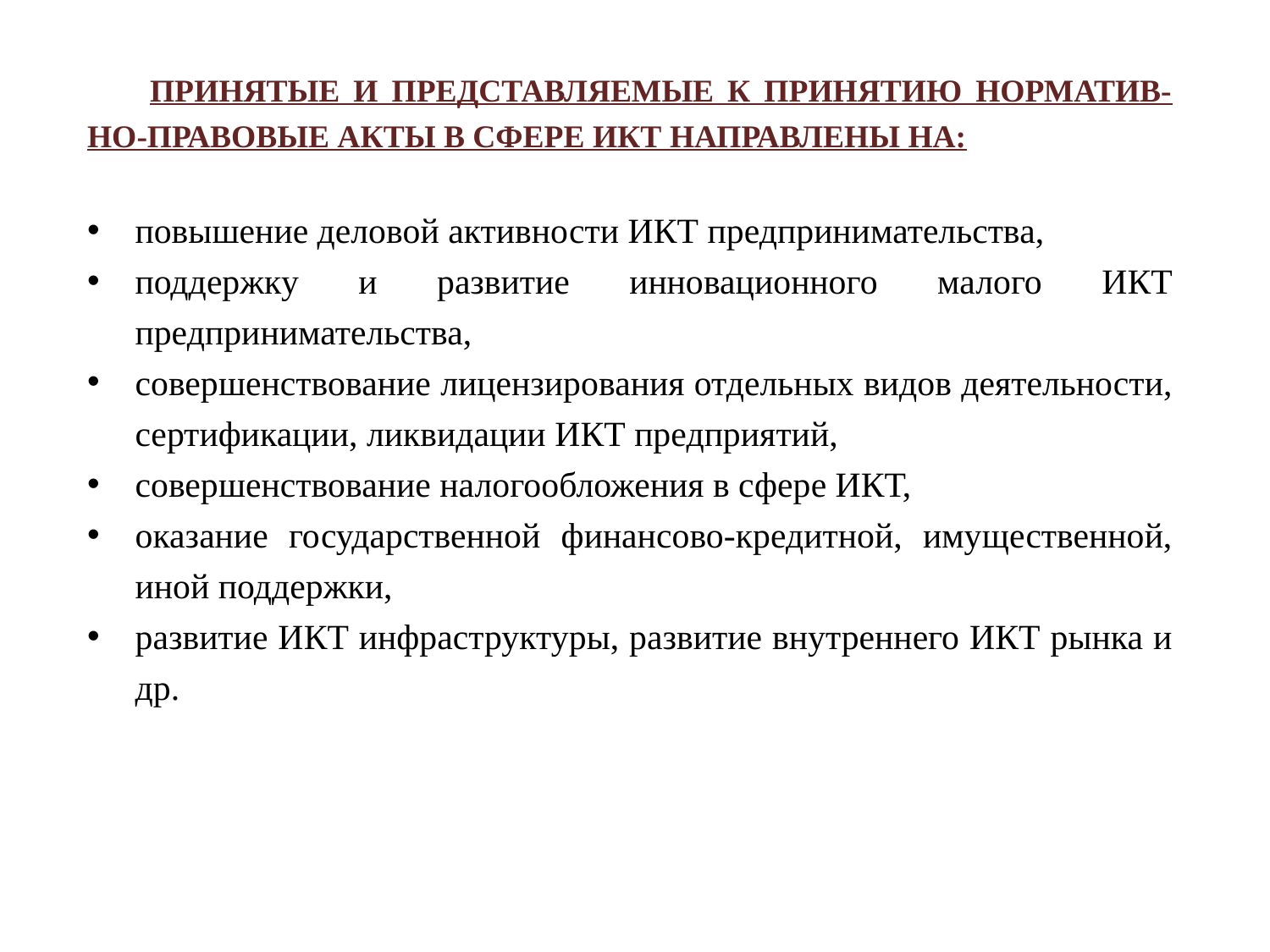

Принятые и представляемые к принятию норматив-но-правовые акты в сфере иКТ направлены на:

повышение деловой активности ИКТ предпринимательства,
поддержку и развитие инновационного малого ИКТ предпринимательства,
совершенствование лицензирования отдельных видов деятельности, сертификации, ликвидации ИКТ предприятий,
совершенствование налогообложения в сфере ИКТ,
оказание государственной финансово-кредитной, имущественной, иной поддержки,
развитие ИКТ инфраструктуры, развитие внутреннего ИКТ рынка и др.